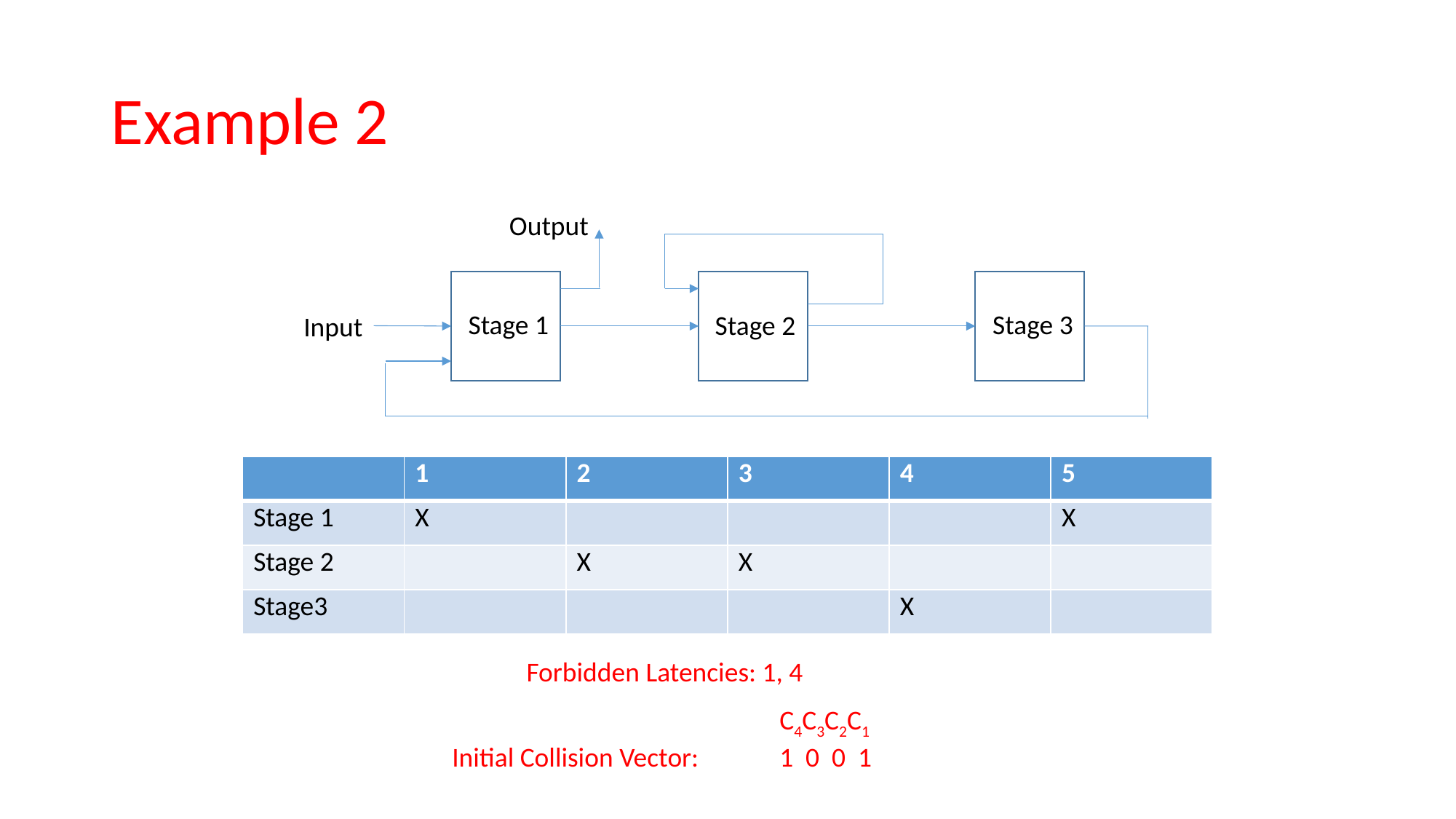

# Example 2
Output

Stage 1
Stage 3
Stage 2
Input
|  | 1 | 2 | 3 | 4 | 5 |
| --- | --- | --- | --- | --- | --- |
| Stage 1 | X |  |  |  | X |
| Stage 2 |  | X | X |  |  |
| Stage3 |  |  |  | X |  |
Forbidden Latencies: 1, 4
			C4C3C2C1
Initial Collision Vector:	1  0  0  1